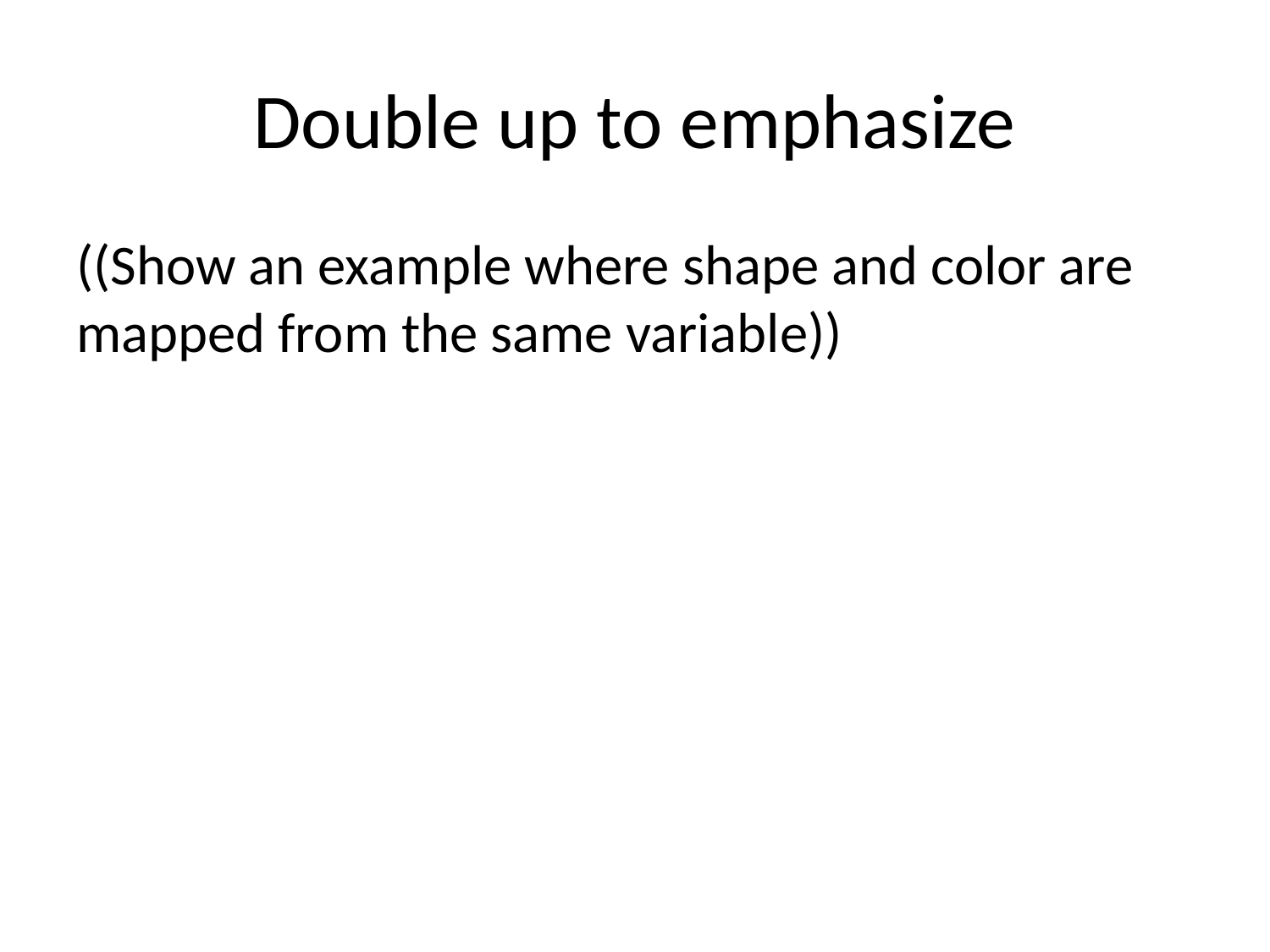

# Double up to emphasize
((Show an example where shape and color are mapped from the same variable))